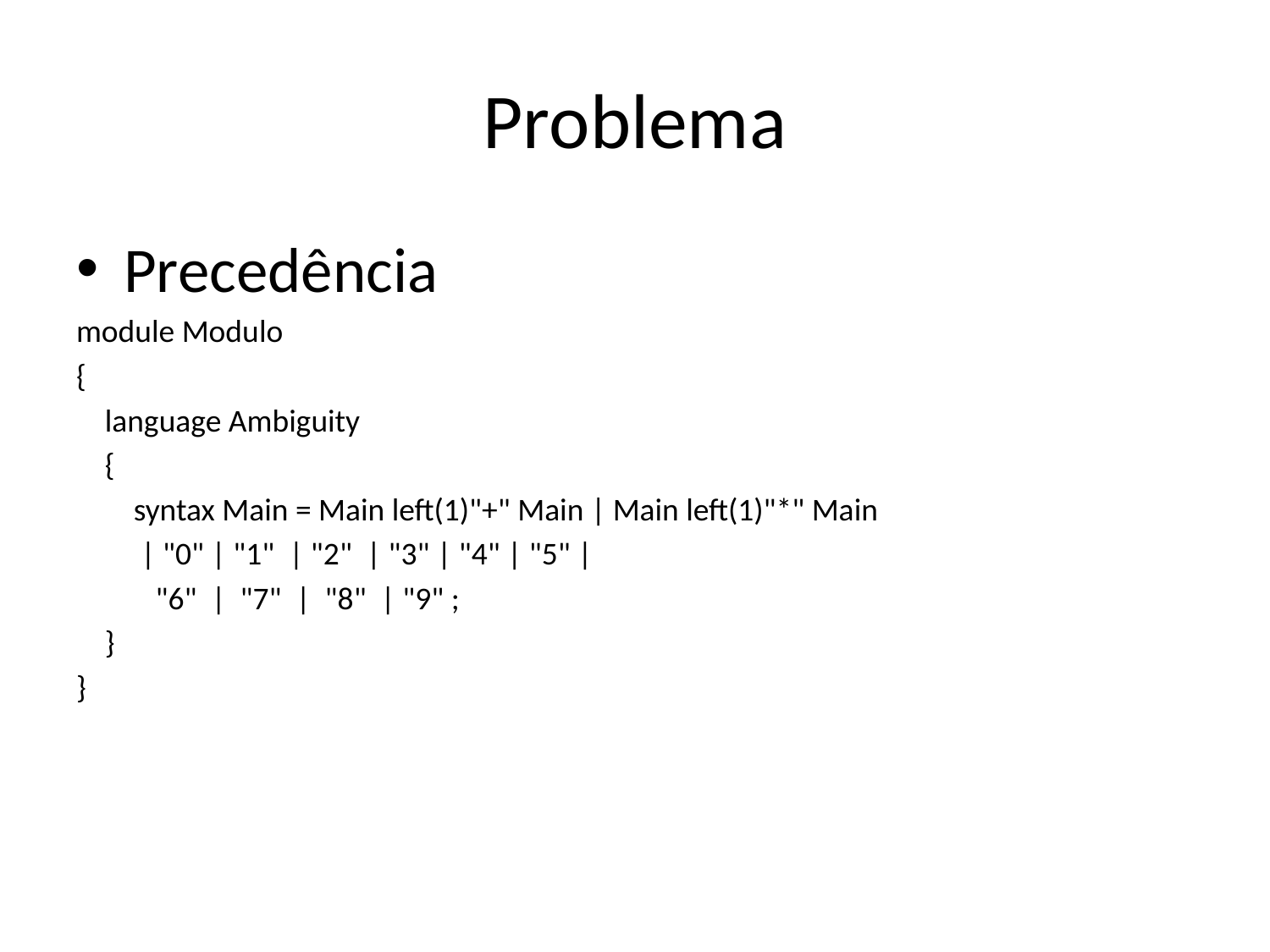

# Problema
Precedência
module Modulo
{
    language Ambiguity
    {
        syntax Main = Main left(1)"+" Main | Main left(1)"*" Main
         | "0" | "1"  | "2"  | "3" | "4" | "5" |
           "6"  |  "7"  |  "8"  | "9" ;
    }
}